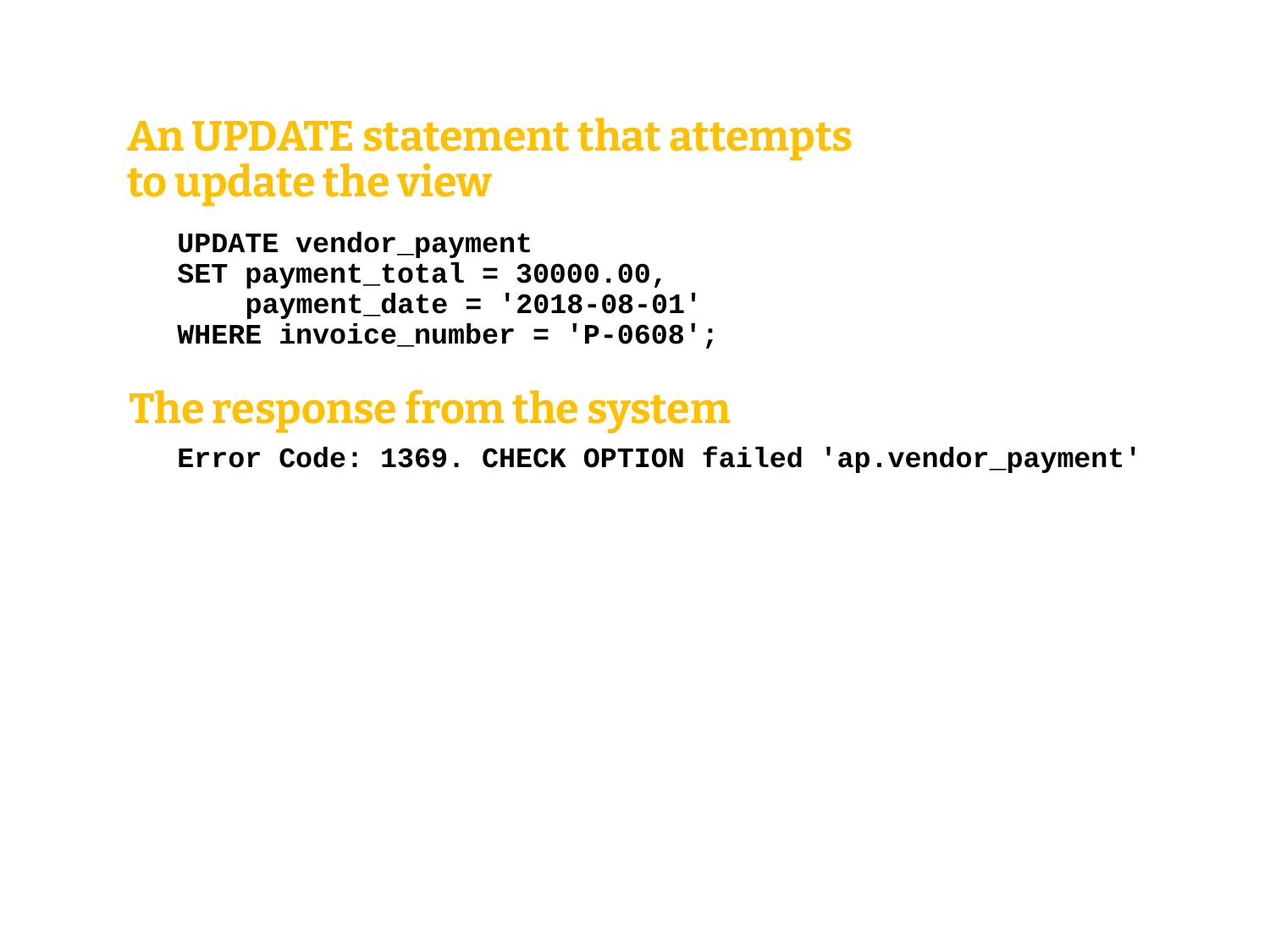

# An UPDATE statement that attempts to update the view
UPDATE vendor_payment
SET payment_total = 30000.00,
    payment_date = '2018-08-01'
WHERE invoice_number = 'P-0608';
The response from the system
Error Code: 1369. CHECK OPTION failed 'ap.vendor_payment'